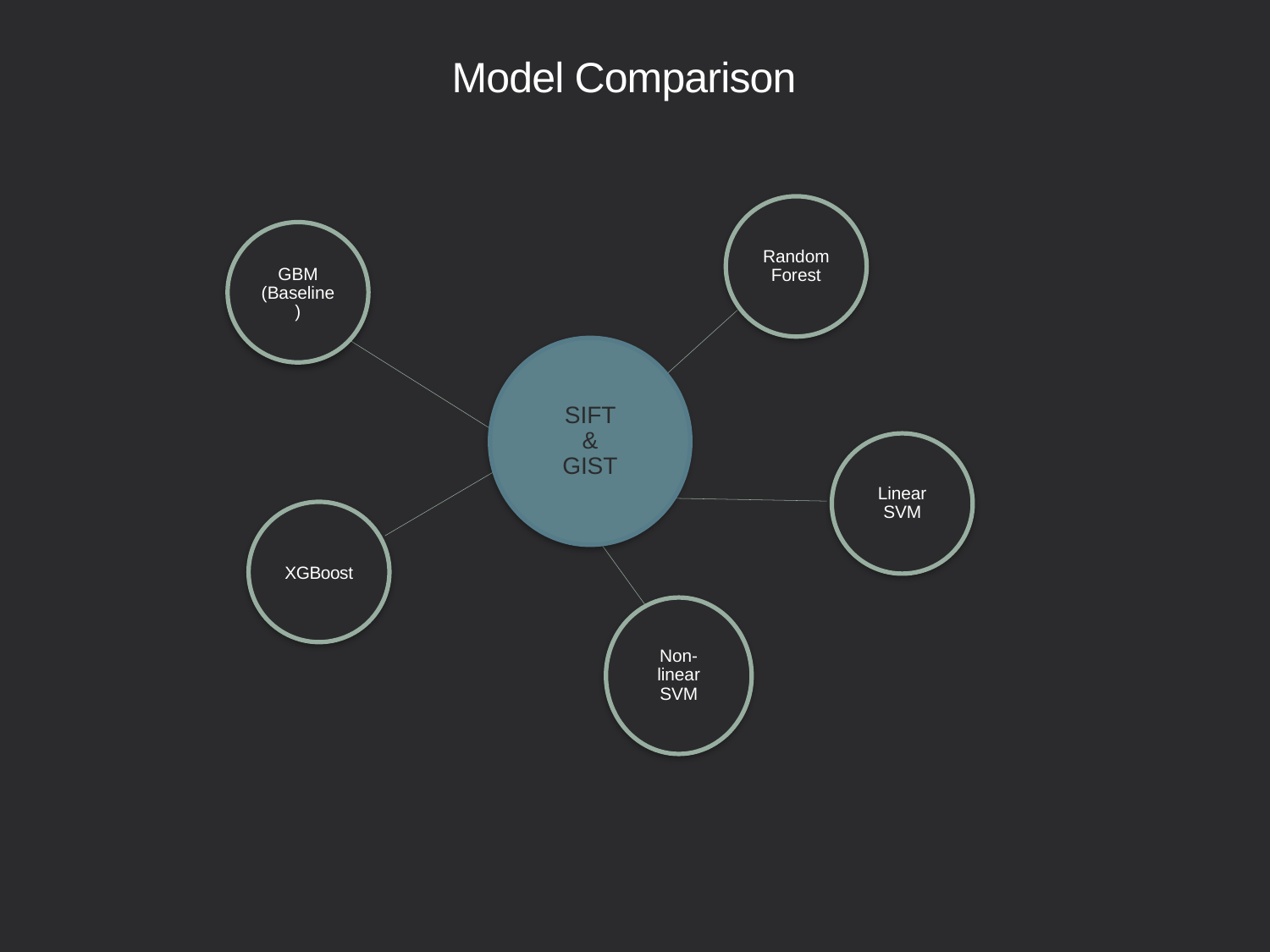

# Model Comparison
Random
Forest

GBM
(Baseline)

SIFT
&
GIST
Linear
SVM
XGBoost
Non-linear
SVM